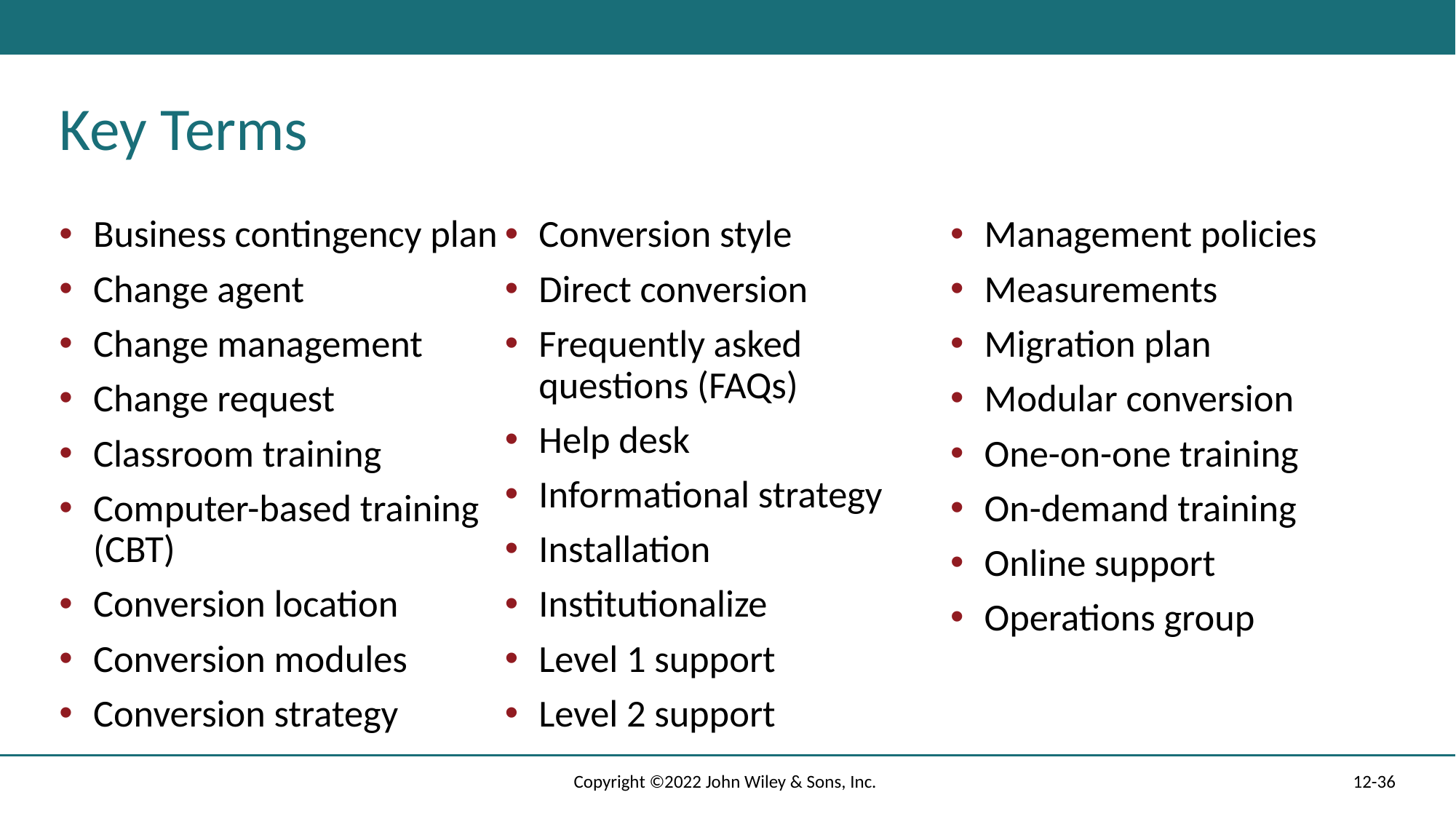

# Key Terms
Business contingency plan
Change agent
Change management
Change request
Classroom training
Computer-based training (CBT)
Conversion location
Conversion modules
Conversion strategy
Conversion style
Direct conversion
Frequently asked questions (FAQs)
Help desk
Informational strategy
Installation
Institutionalize
Level 1 support
Level 2 support
Management policies
Measurements
Migration plan
Modular conversion
One-on-one training
On-demand training
Online support
Operations group
Copyright ©2022 John Wiley & Sons, Inc.
12-36